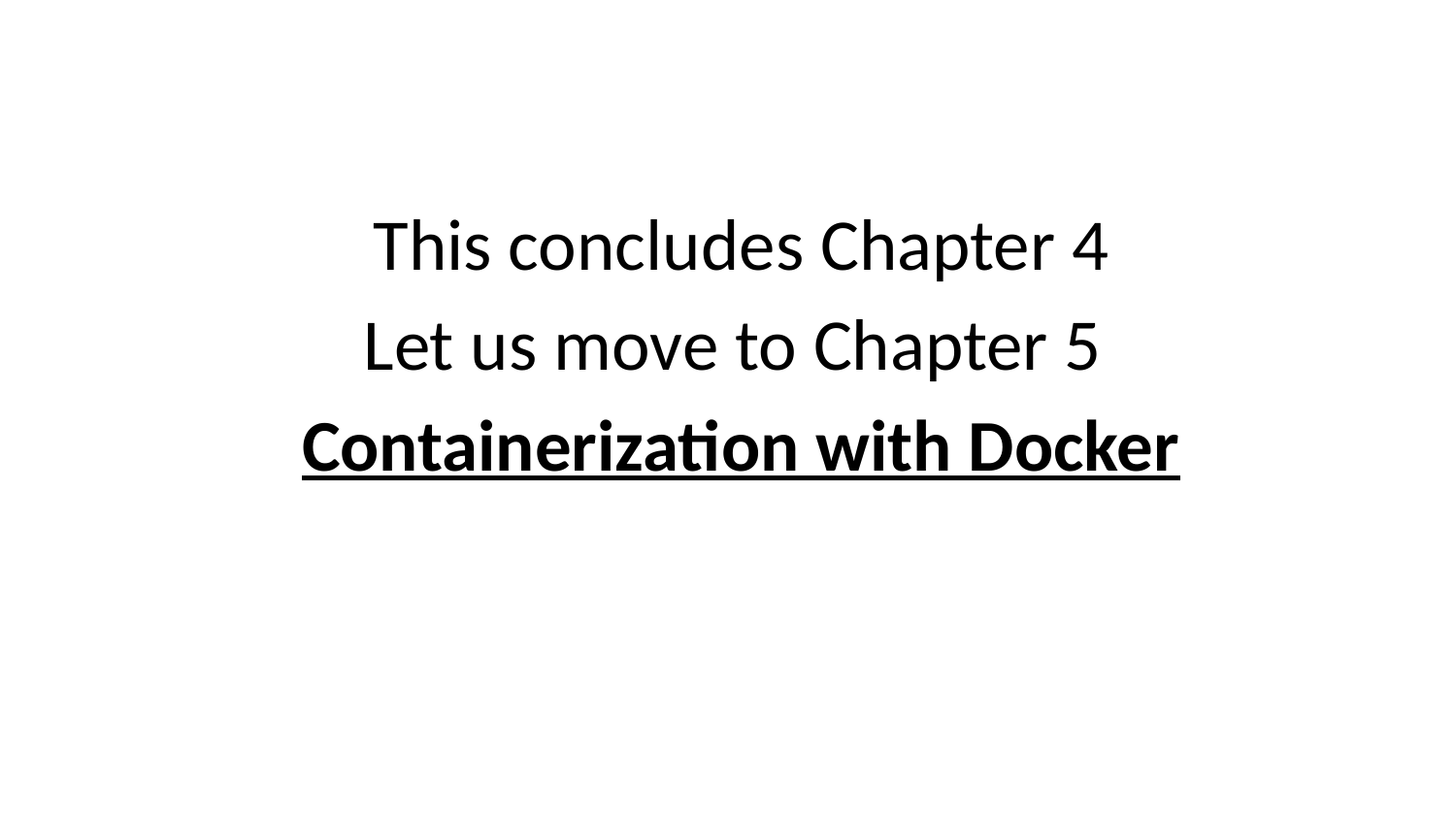

# This concludes Chapter 4 Let us move to Chapter 5 Containerization with Docker